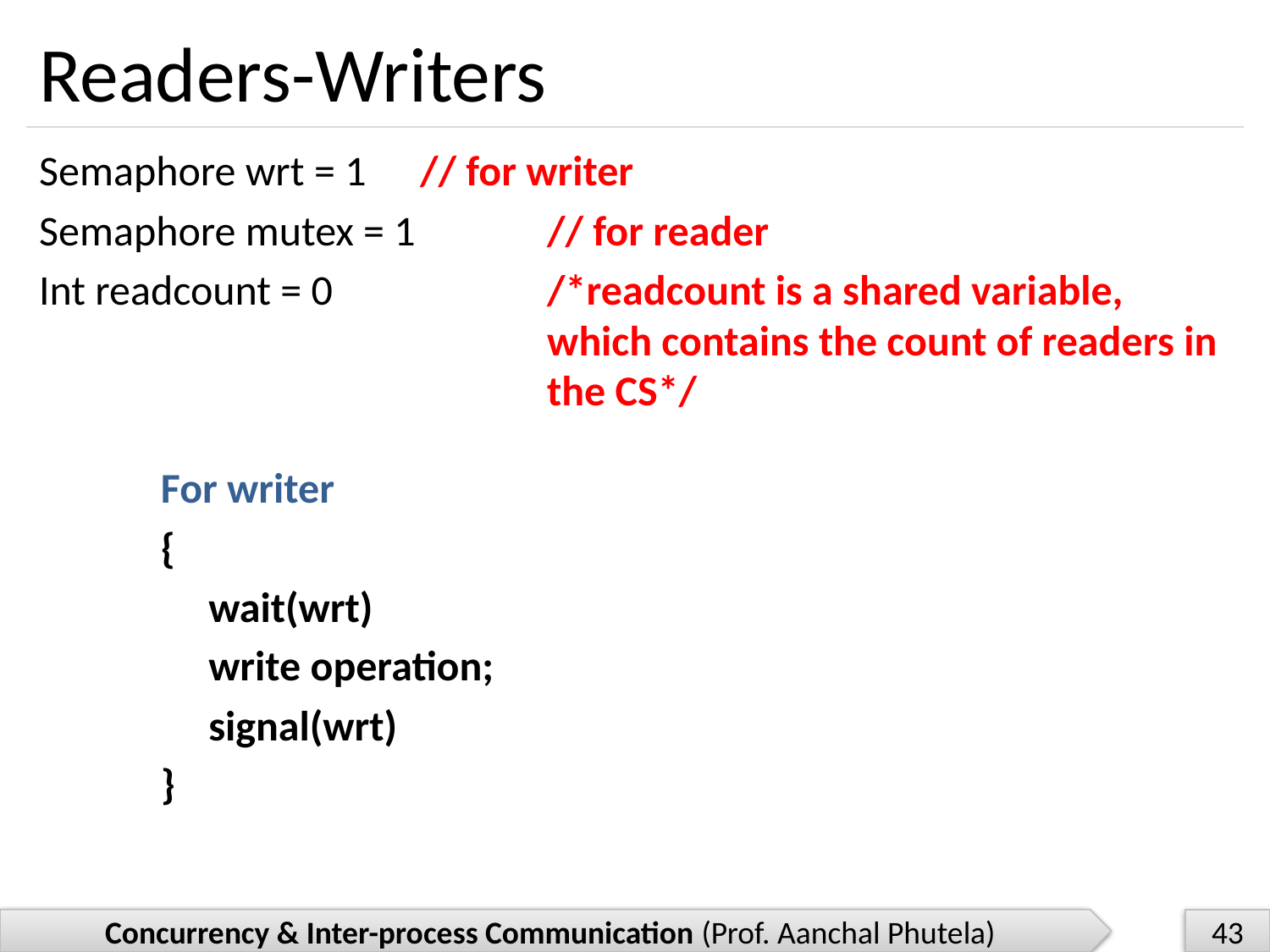

# Readers-Writers
Semaphore wrt = 1 	// for writer
Semaphore mutex = 1 	// for reader
Int readcount = 0 		/*readcount is a shared variable, 					which contains the count of readers in 				the CS*/
For writer
{
	wait(wrt)
	write operation;
	signal(wrt)
}